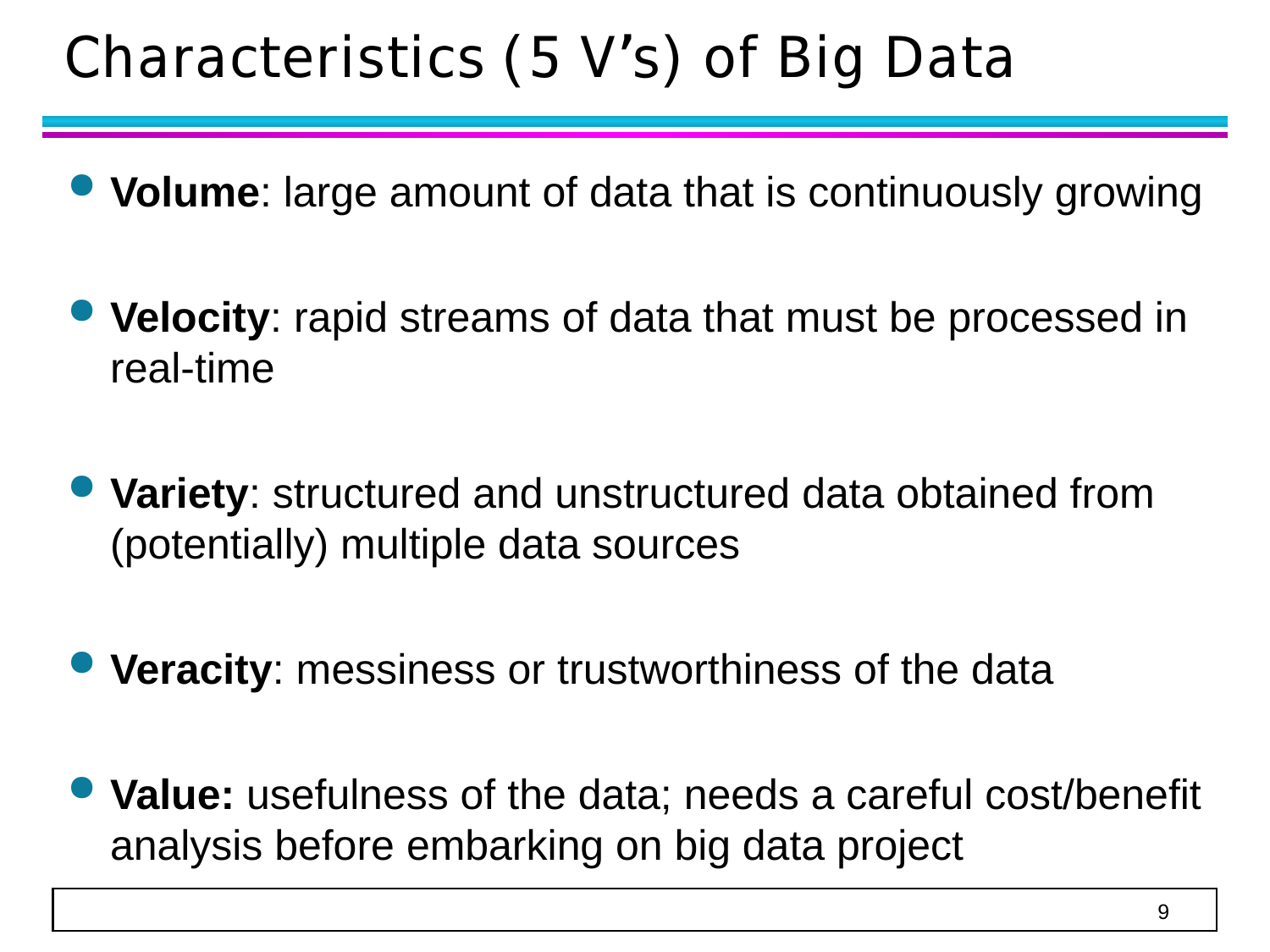

# Characteristics (5 V’s) of Big Data
Volume: large amount of data that is continuously growing

Velocity: rapid streams of data that must be processed in real-time

Variety: structured and unstructured data obtained from (potentially) multiple data sources

Veracity: messiness or trustworthiness of the data

Value: usefulness of the data; needs a careful cost/benefit analysis before embarking on big data project